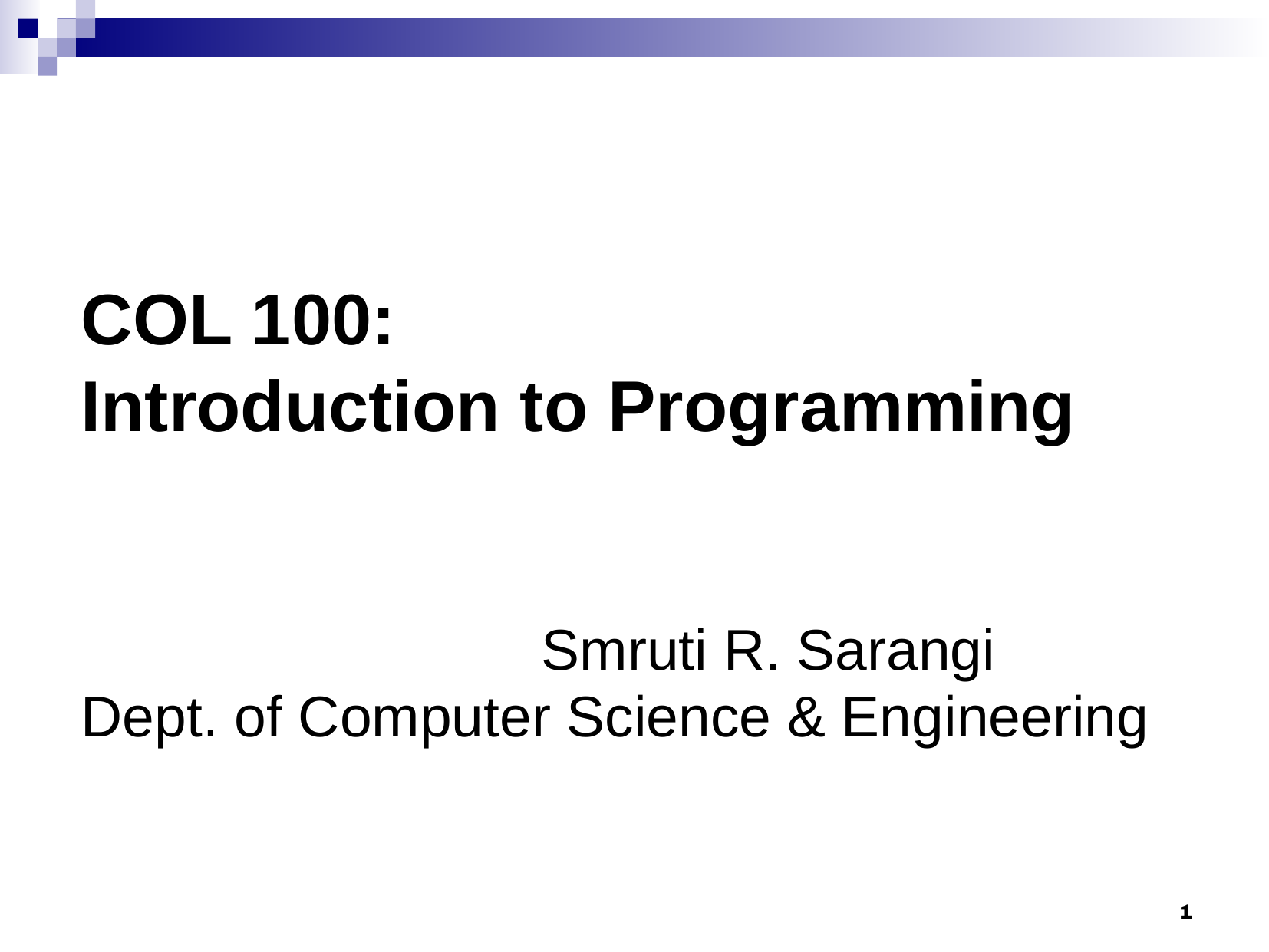

COL 100:
Introduction to Programming
				Smruti R. Sarangi
Dept. of Computer Science & Engineering

1